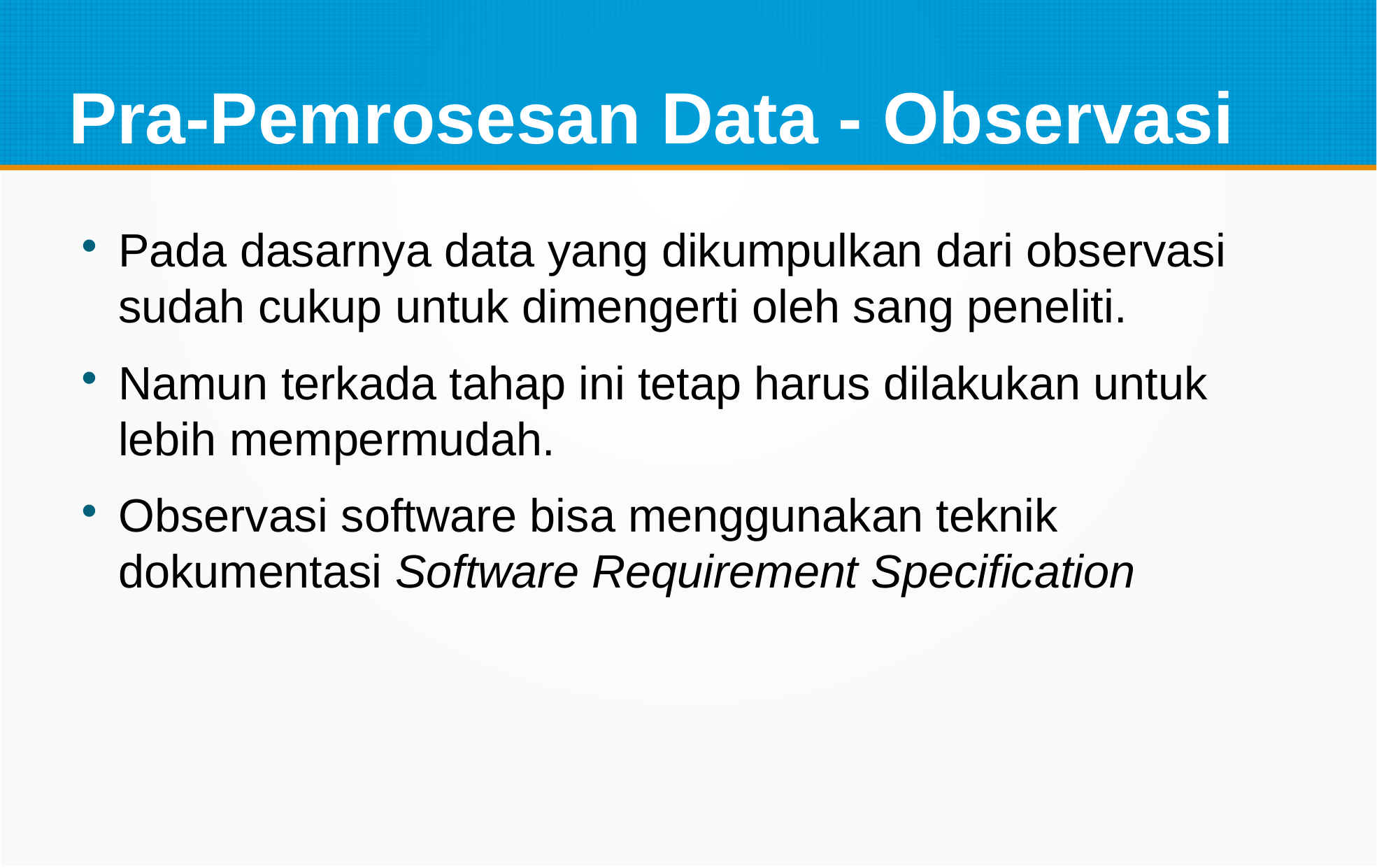

Pra-Pemrosesan Data - Observasi
Pada dasarnya data yang dikumpulkan dari observasi sudah cukup untuk dimengerti oleh sang peneliti.
Namun terkada tahap ini tetap harus dilakukan untuk lebih mempermudah.
Observasi software bisa menggunakan teknik dokumentasi Software Requirement Specification